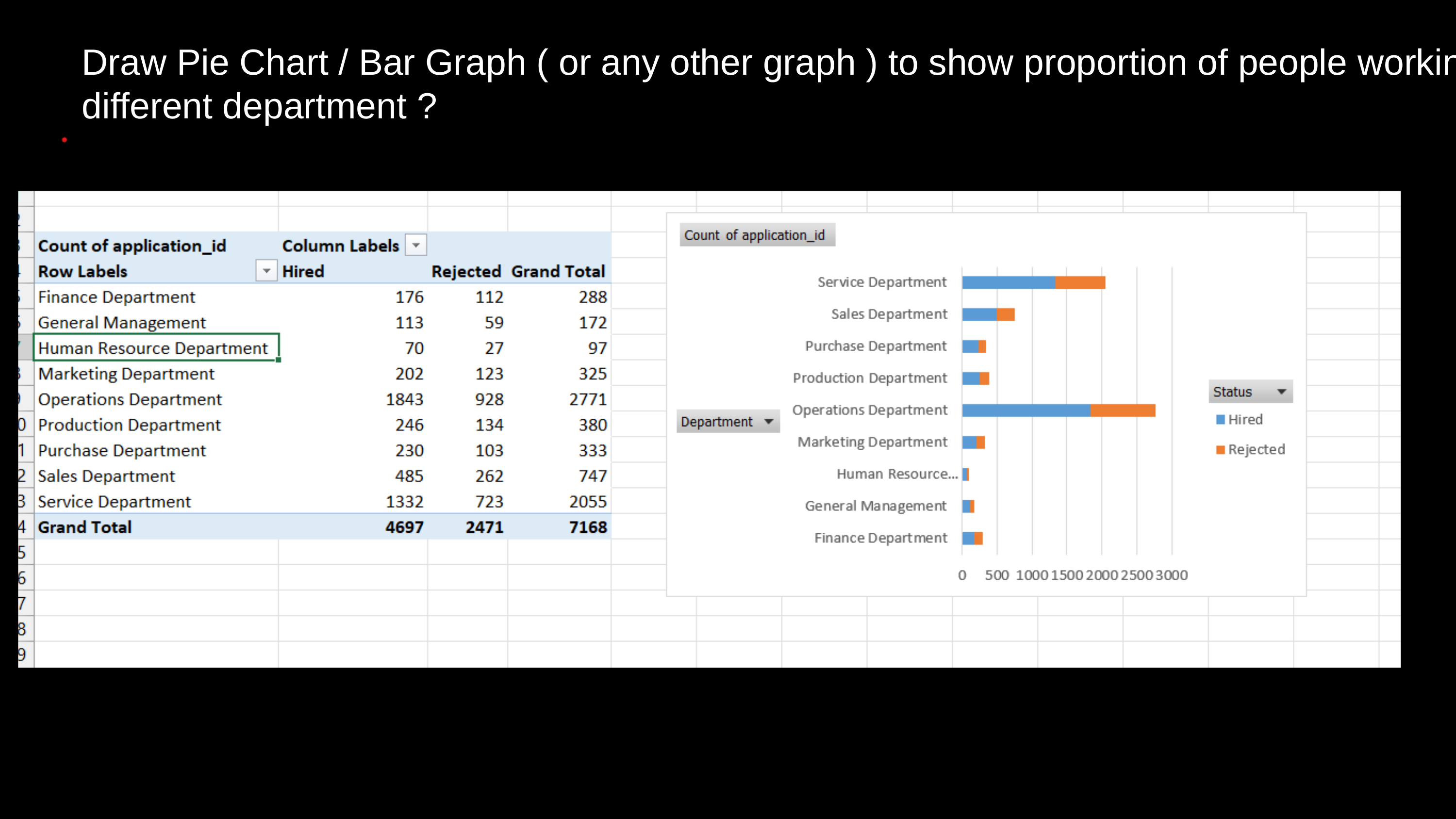

Draw Pie Chart / Bar Graph ( or any other graph ) to show proportion of people working different department ?